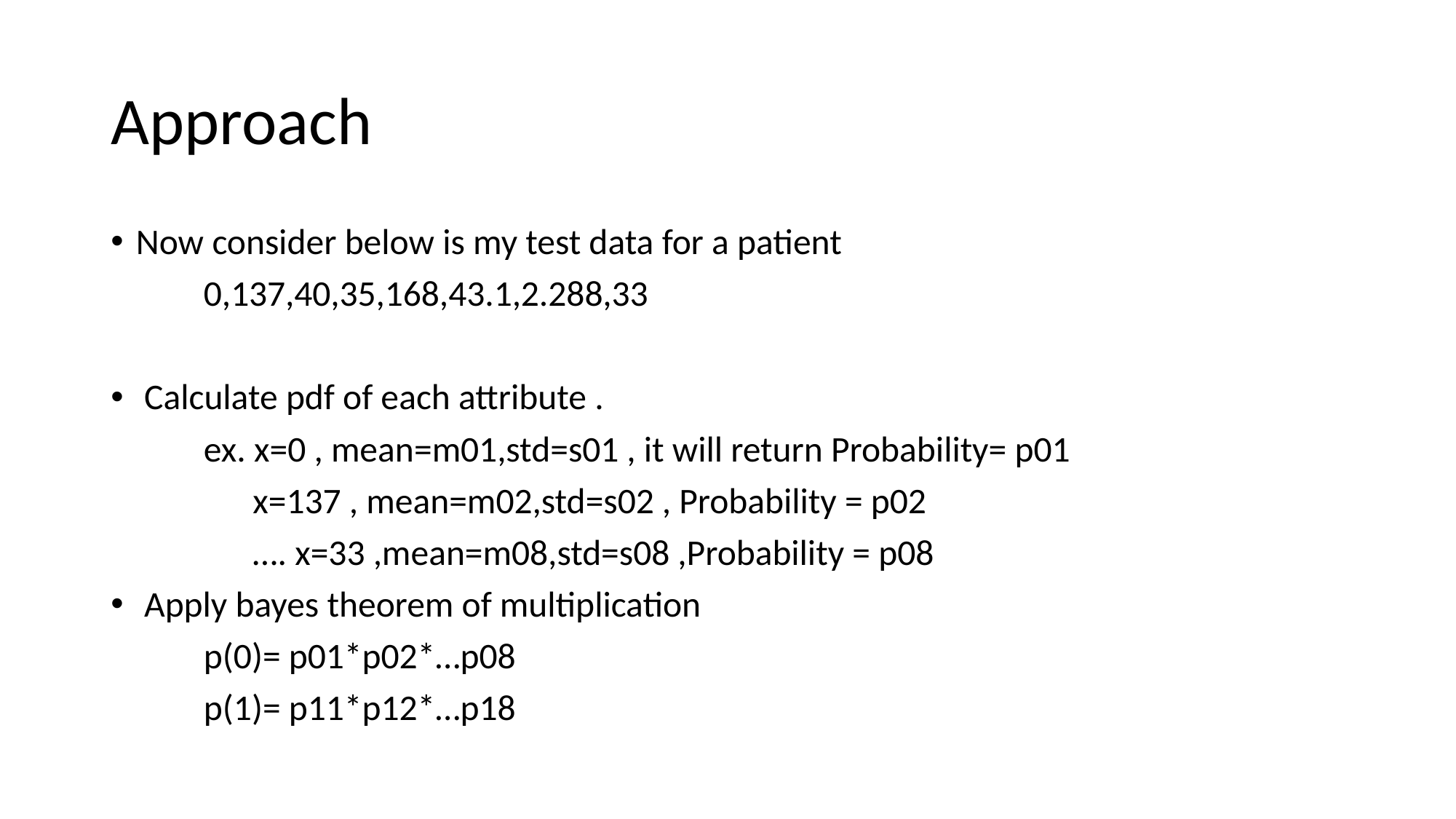

# Approach
Now consider below is my test data for a patient
	0,137,40,35,168,43.1,2.288,33

 Calculate pdf of each attribute .
	ex. x=0 , mean=m01,std=s01 , it will return Probability= p01
	      x=137 , mean=m02,std=s02 , Probability = p02
	      …. x=33 ,mean=m08,std=s08 ,Probability = p08
 Apply bayes theorem of multiplication
	p(0)= p01*p02*…p08
	p(1)= p11*p12*…p18